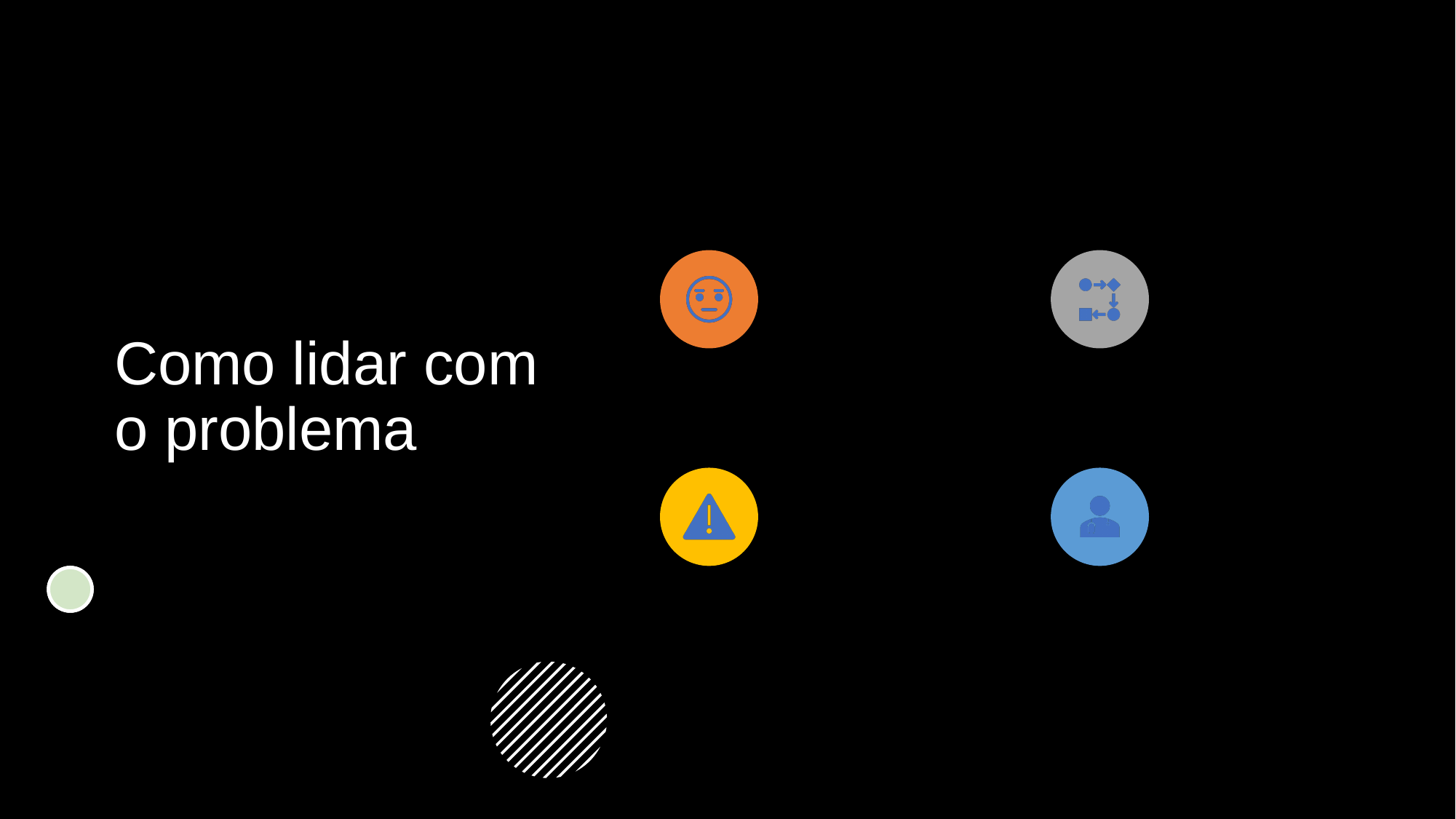

Colocar prioridades nos seus afazeres.
Criar um planejamento em cima deles.
Não deixar cair na rotina, implementar coisas diferentes e divertidas em tarefas repetitivas.
Usar o nosso site para ajudar a se organizar melhor e ter uma rotina mais saudável.
# Como lidar com o problema